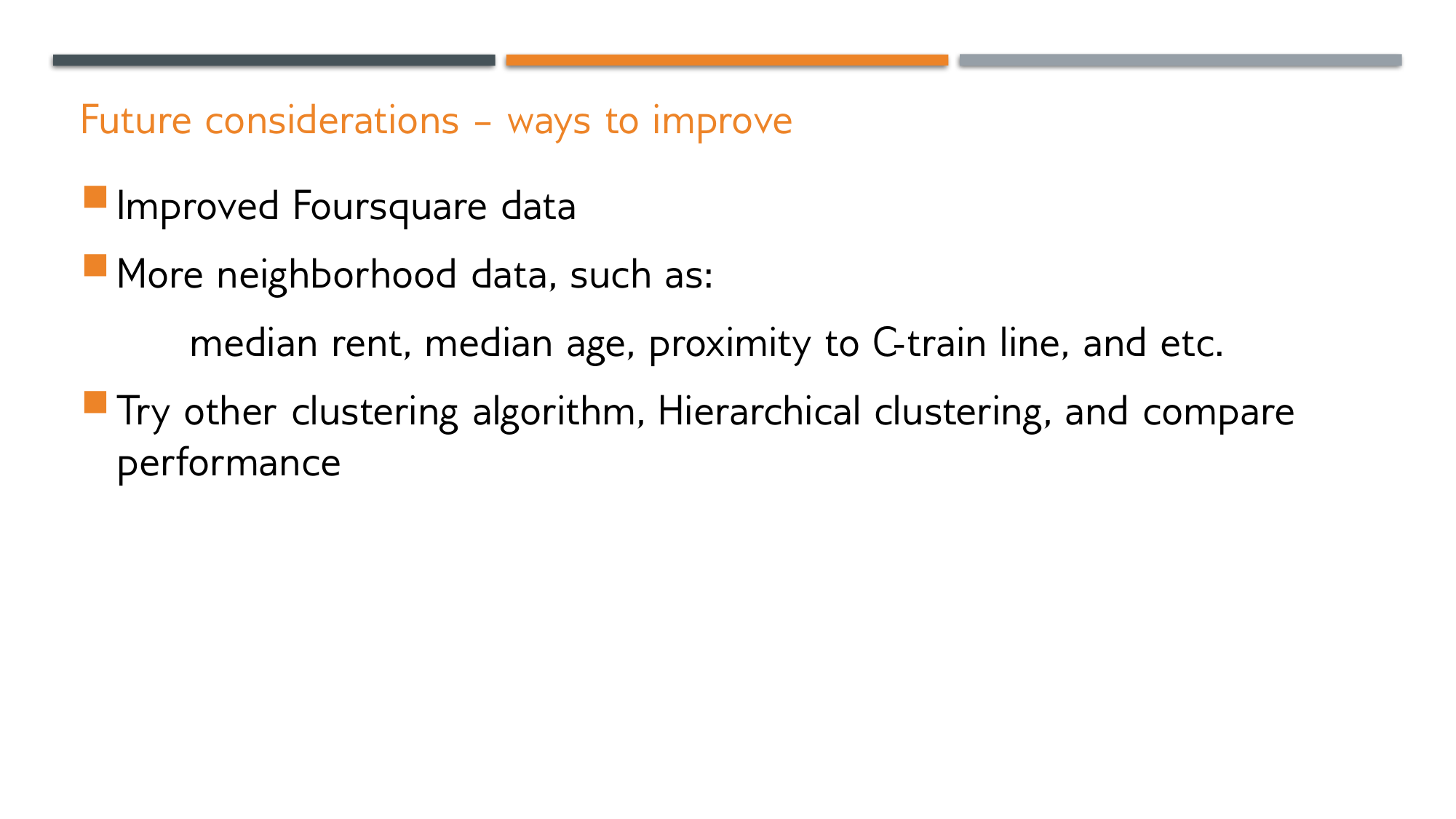

# Future considerations – ways to improve
Improved Foursquare data
More neighborhood data, such as:
	median rent, median age, proximity to C-train line, and etc.
Try other clustering algorithm, Hierarchical clustering, and compare performance